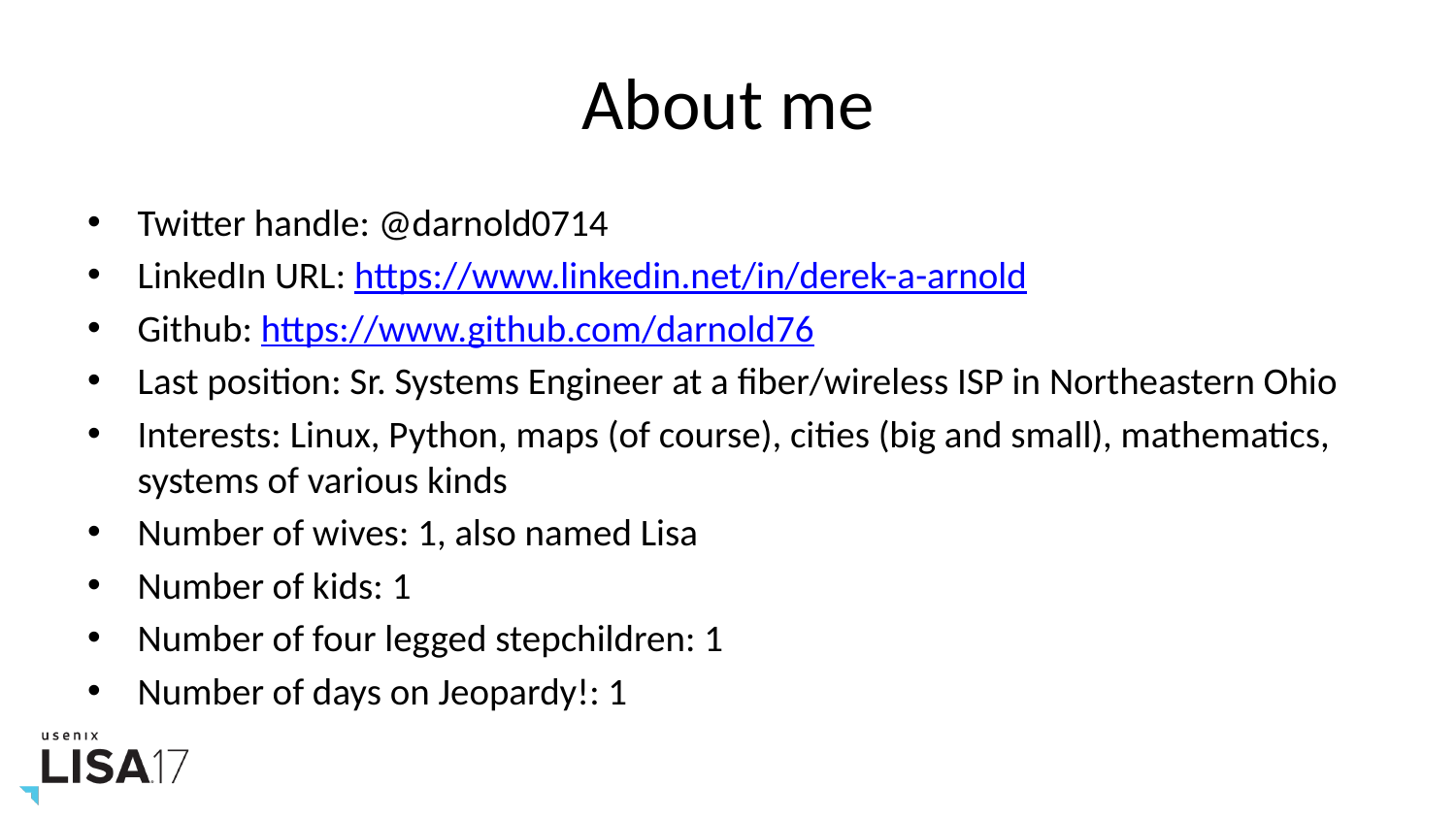

# About me
Twitter handle: @darnold0714
LinkedIn URL: https://www.linkedin.net/in/derek-a-arnold
Github: https://www.github.com/darnold76
Last position: Sr. Systems Engineer at a fiber/wireless ISP in Northeastern Ohio
Interests: Linux, Python, maps (of course), cities (big and small), mathematics, systems of various kinds
Number of wives: 1, also named Lisa
Number of kids: 1
Number of four legged stepchildren: 1
Number of days on Jeopardy!: 1